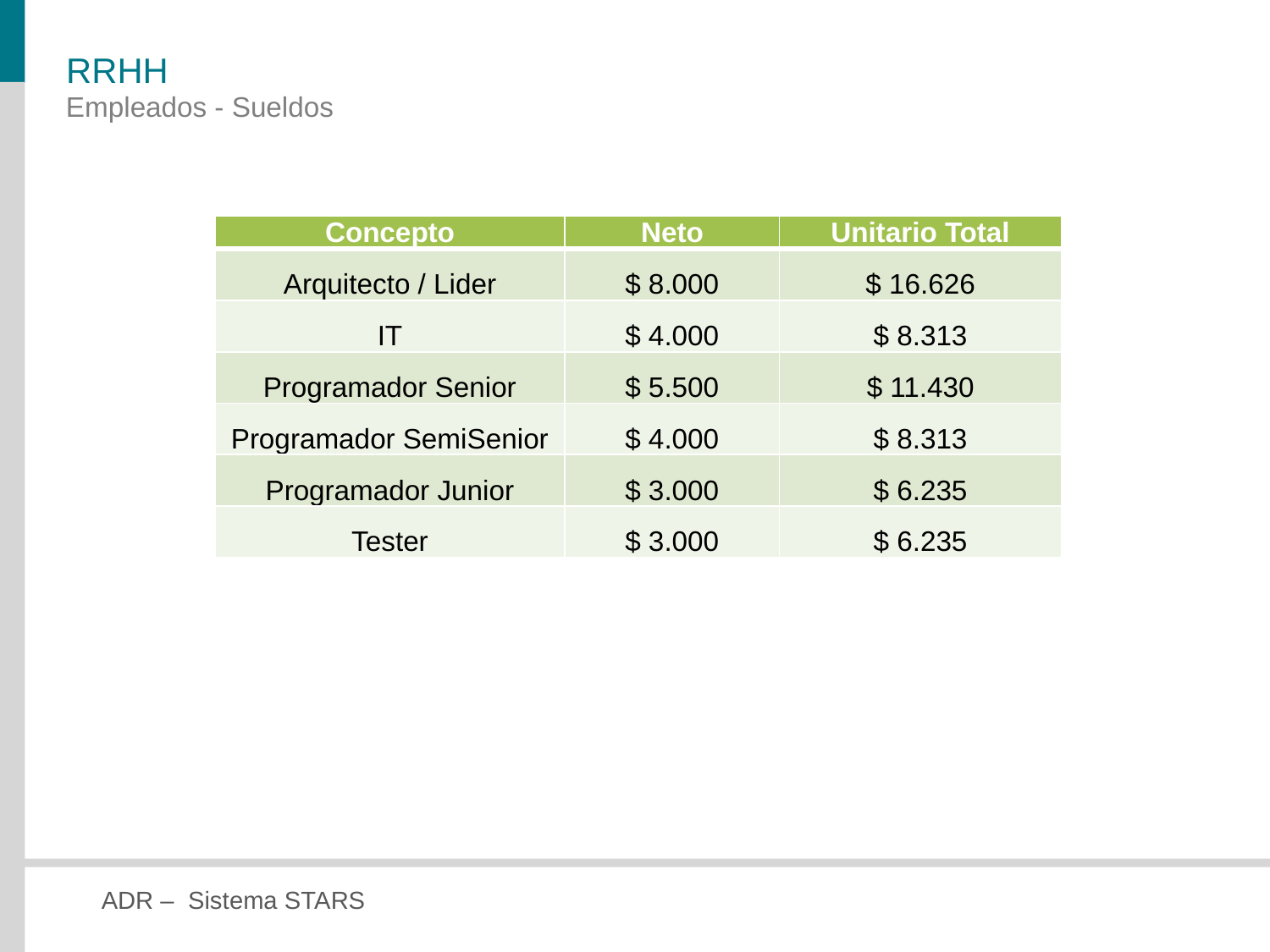

# RRHH
Empleados - Sueldos
| Concepto | Neto | Unitario Total |
| --- | --- | --- |
| Arquitecto / Lider | $ 8.000 | $ 16.626 |
| IT | $ 4.000 | $ 8.313 |
| Programador Senior | $ 5.500 | $ 11.430 |
| Programador SemiSenior | $ 4.000 | $ 8.313 |
| Programador Junior | $ 3.000 | $ 6.235 |
| Tester | $ 3.000 | $ 6.235 |